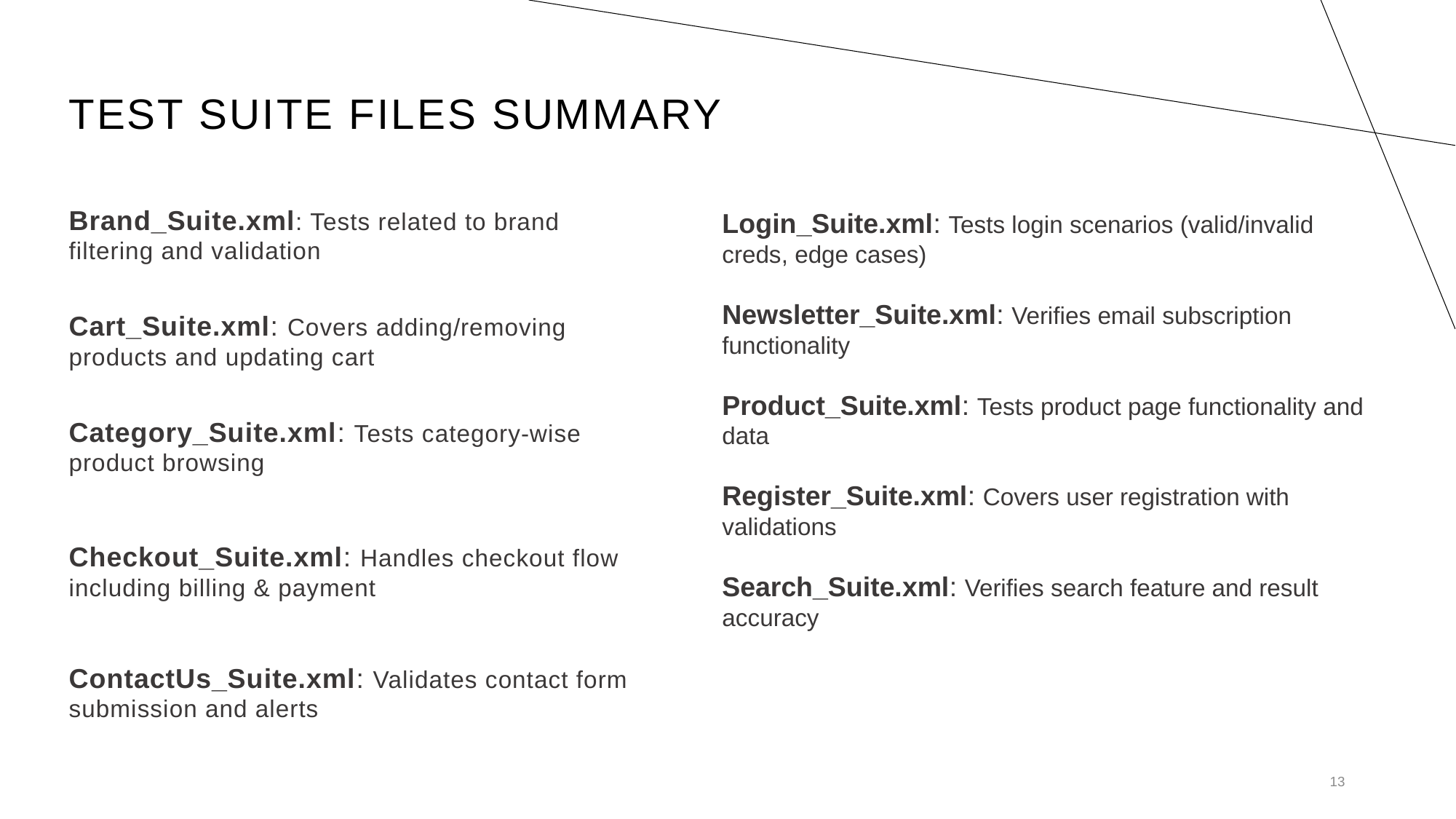

# Test Suite Files Summary
Brand_Suite.xml: Tests related to brand filtering and validation
Cart_Suite.xml: Covers adding/removing products and updating cart
Category_Suite.xml: Tests category-wise product browsing

Checkout_Suite.xml: Handles checkout flow including billing & payment

ContactUs_Suite.xml: Validates contact form submission and alerts

Login_Suite.xml: Tests login scenarios (valid/invalid creds, edge cases)
Newsletter_Suite.xml: Verifies email subscription functionality
Product_Suite.xml: Tests product page functionality and data
Register_Suite.xml: Covers user registration with validations
Search_Suite.xml: Verifies search feature and result accuracy
13